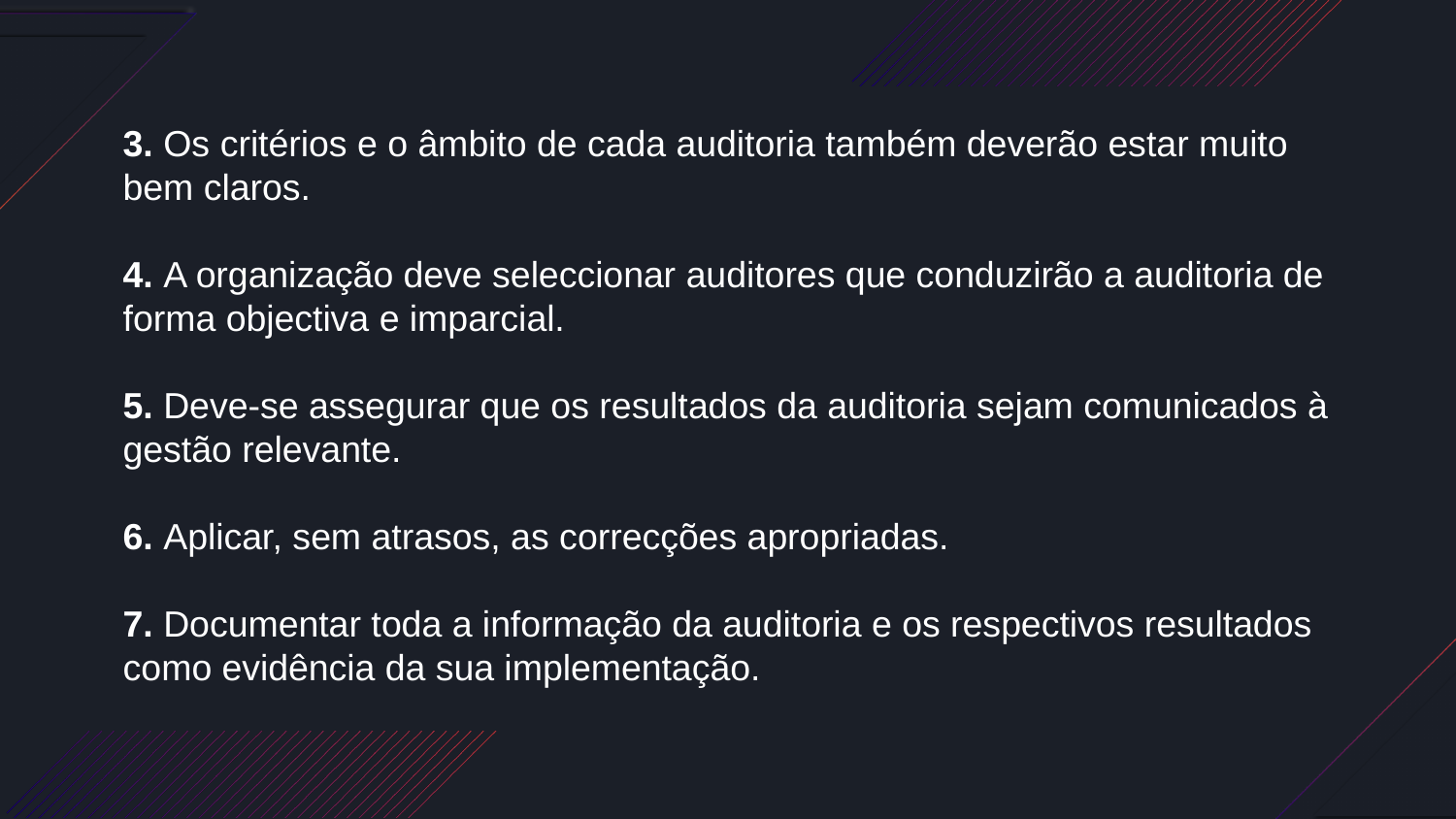

# 3. Os critérios e o âmbito de cada auditoria também deverão estar muito bem claros. 4. A organização deve seleccionar auditores que conduzirão a auditoria de forma objectiva e imparcial. 5. Deve-se assegurar que os resultados da auditoria sejam comunicados à gestão relevante. 6. Aplicar, sem atrasos, as correcções apropriadas. 7. Documentar toda a informação da auditoria e os respectivos resultados como evidência da sua implementação.